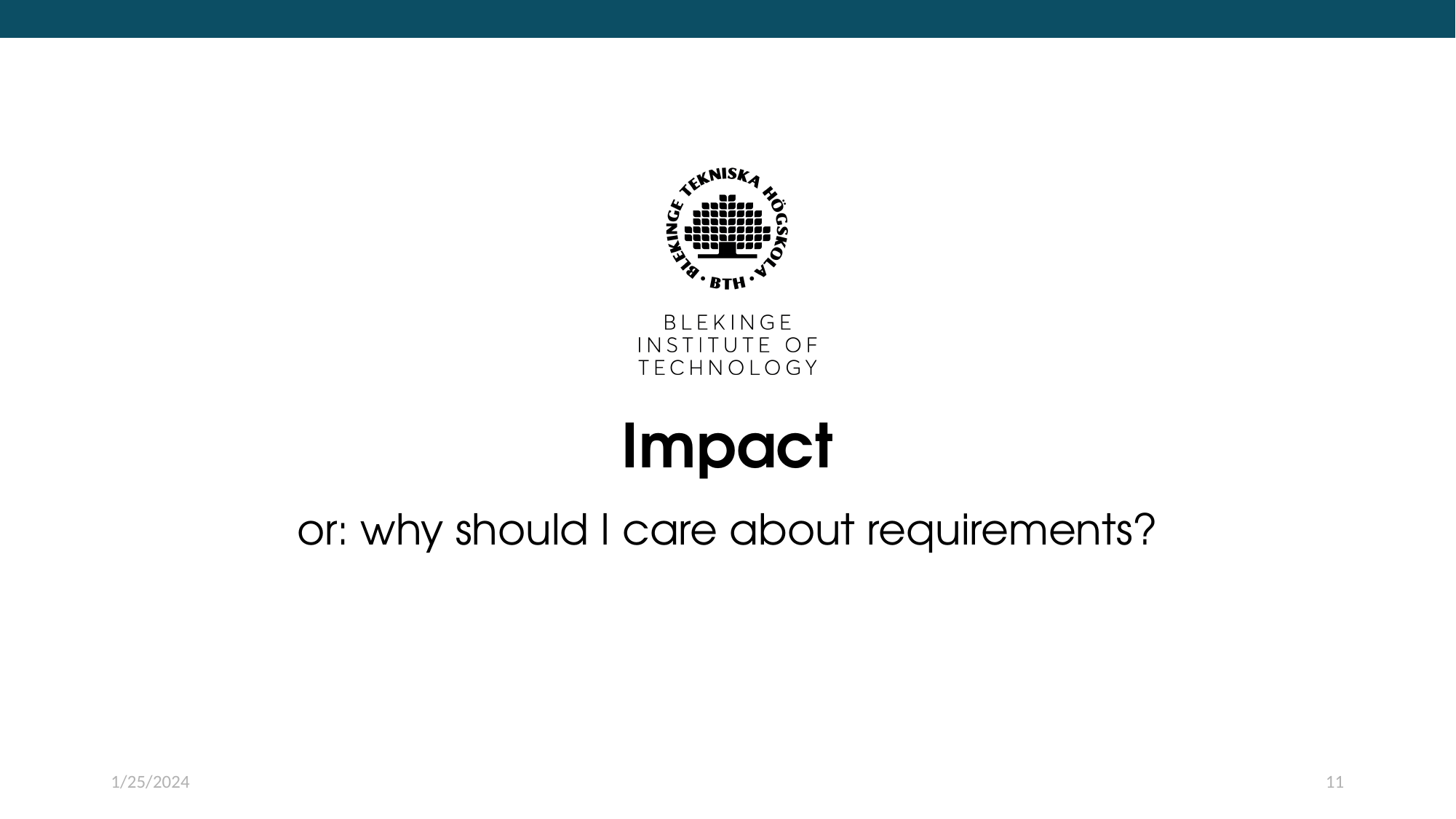

# Impact
or: why should I care about requirements?
1/25/2024
11